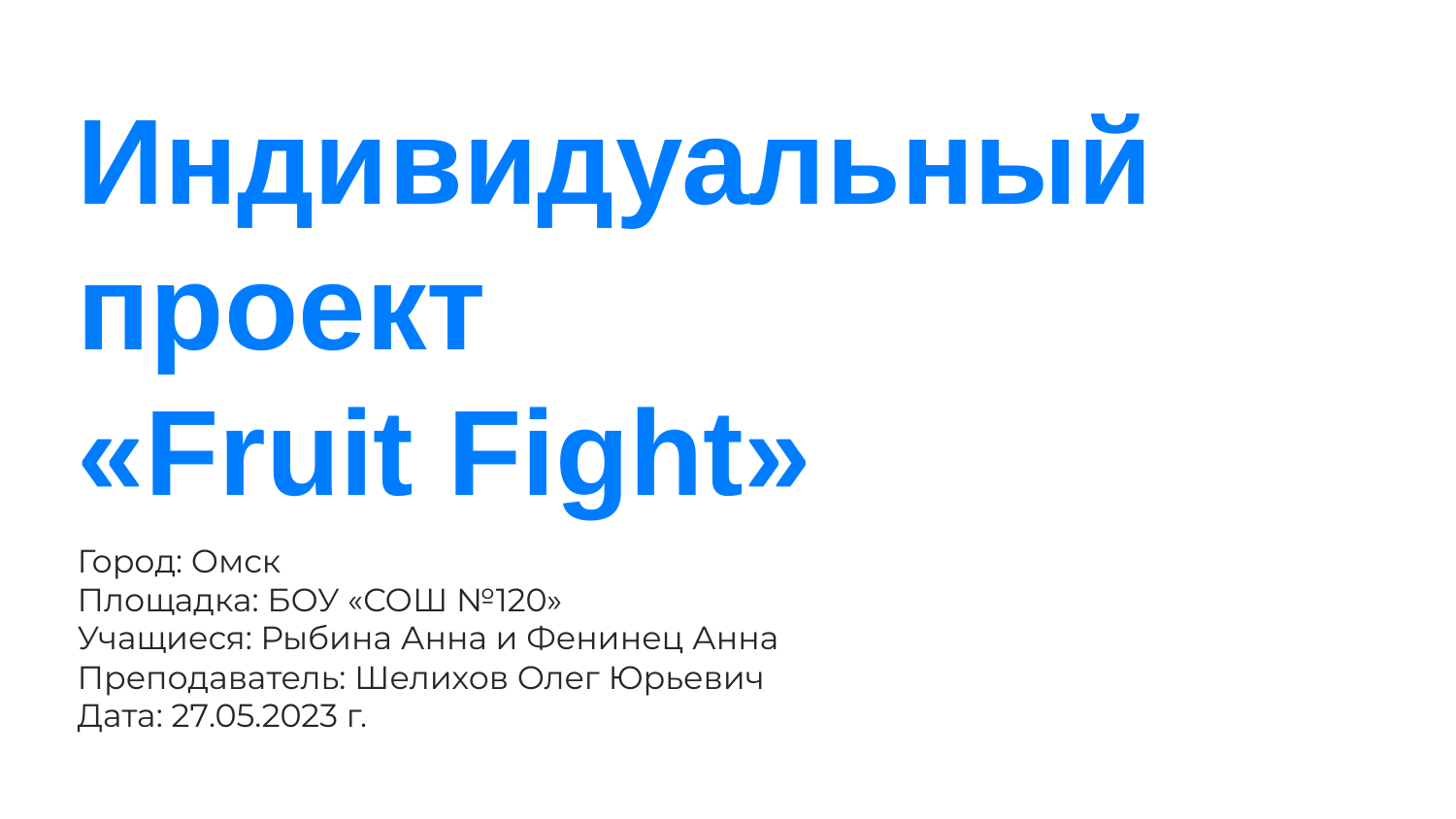

Индивидуальный проект
«Fruit Fight»
Город: Омск
Площадка: БОУ «СОШ №120»
Учащиеся: Рыбина Анна и Фенинец Анна
Преподаватель: Шелихов Олег Юрьевич
Дата: 27.05.2023 г.